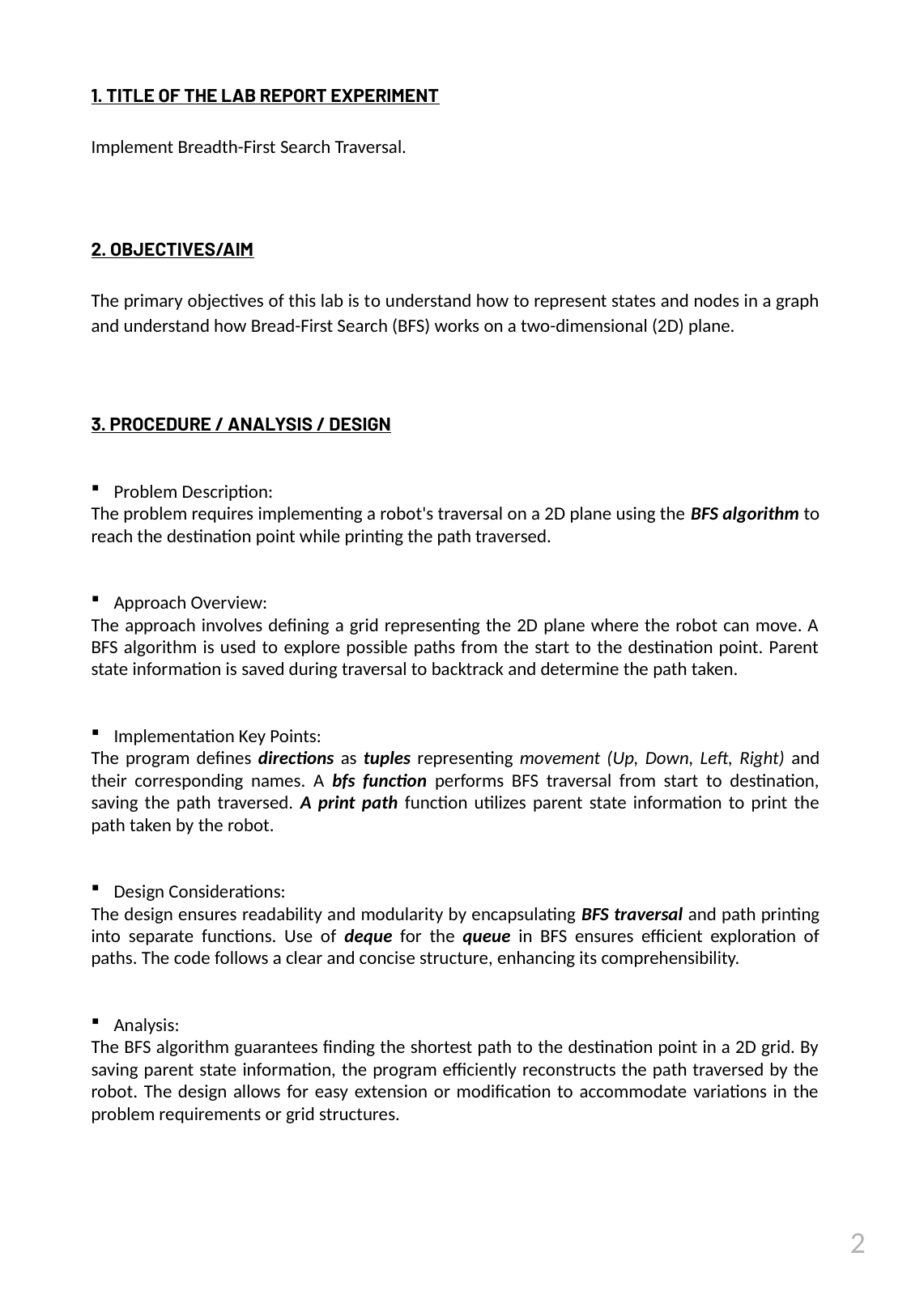

1. TITLE OF THE LAB REPORT EXPERIMENT

Implement Breadth-First Search Traversal.

2. OBJECTIVES/AIM

The primary objectives of this lab is to understand how to represent states and nodes in a graph and understand how Bread-First Search (BFS) works on a two-dimensional (2D) plane.

3. PROCEDURE / ANALYSIS / DESIGN

Problem Description:
The problem requires implementing a robot's traversal on a 2D plane using the BFS algorithm to reach the destination point while printing the path traversed.

Approach Overview:
The approach involves defining a grid representing the 2D plane where the robot can move. A BFS algorithm is used to explore possible paths from the start to the destination point. Parent state information is saved during traversal to backtrack and determine the path taken.

Implementation Key Points:
The program defines directions as tuples representing movement (Up, Down, Left, Right) and their corresponding names. A bfs function performs BFS traversal from start to destination, saving the path traversed. A print path function utilizes parent state information to print the path taken by the robot.

Design Considerations:
The design ensures readability and modularity by encapsulating BFS traversal and path printing into separate functions. Use of deque for the queue in BFS ensures efficient exploration of paths. The code follows a clear and concise structure, enhancing its comprehensibility.

Analysis:
The BFS algorithm guarantees finding the shortest path to the destination point in a 2D grid. By saving parent state information, the program efficiently reconstructs the path traversed by the robot. The design allows for easy extension or modification to accommodate variations in the problem requirements or grid structures.
2